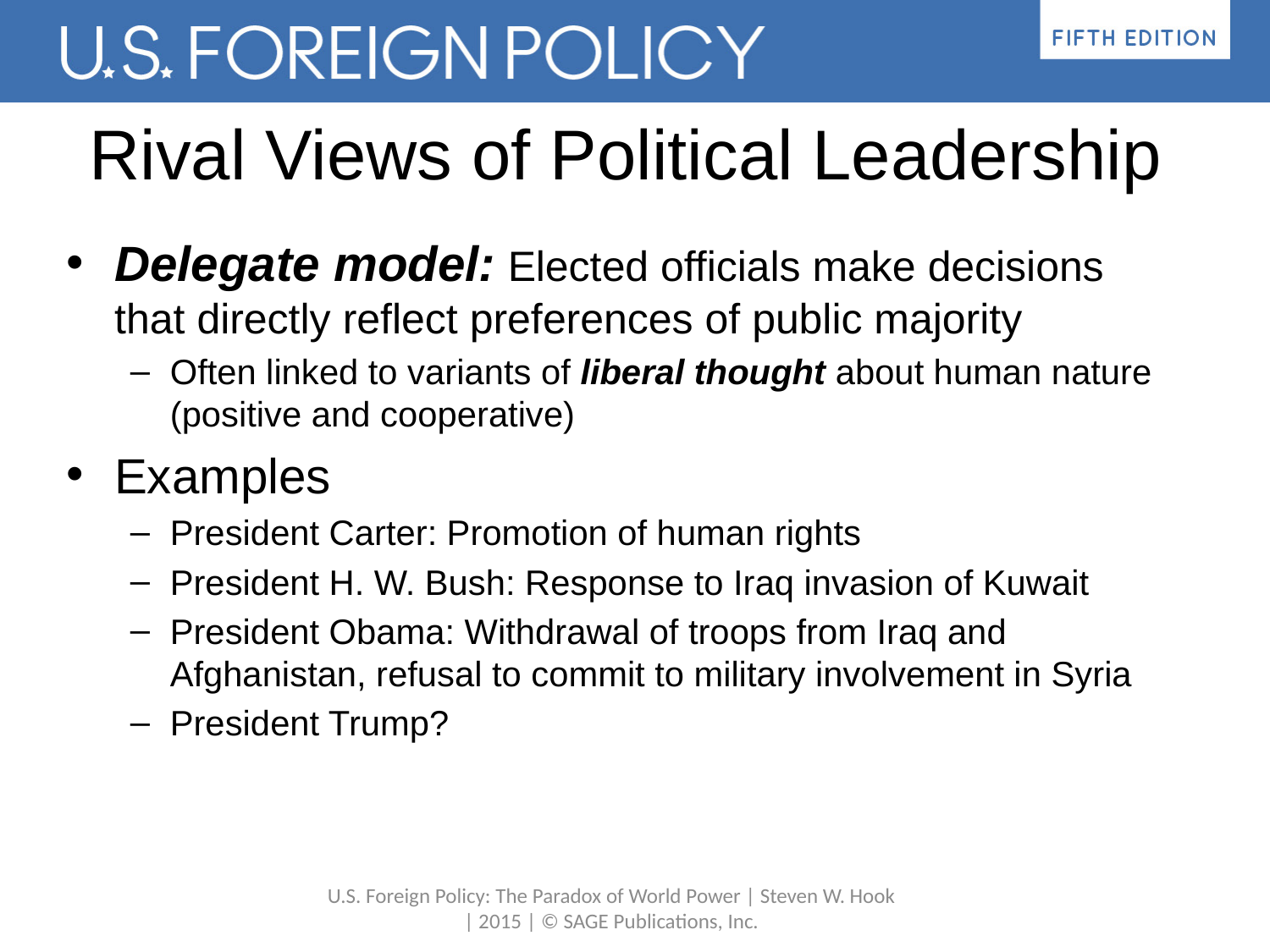

# Rival Views of Political Leadership
Delegate model: Elected officials make decisions that directly reflect preferences of public majority
Often linked to variants of liberal thought about human nature (positive and cooperative)
Examples
President Carter: Promotion of human rights
President H. W. Bush: Response to Iraq invasion of Kuwait
President Obama: Withdrawal of troops from Iraq and Afghanistan, refusal to commit to military involvement in Syria
President Trump?
U.S. Foreign Policy: The Paradox of World Power | Steven W. Hook | 2015 | © SAGE Publications, Inc.